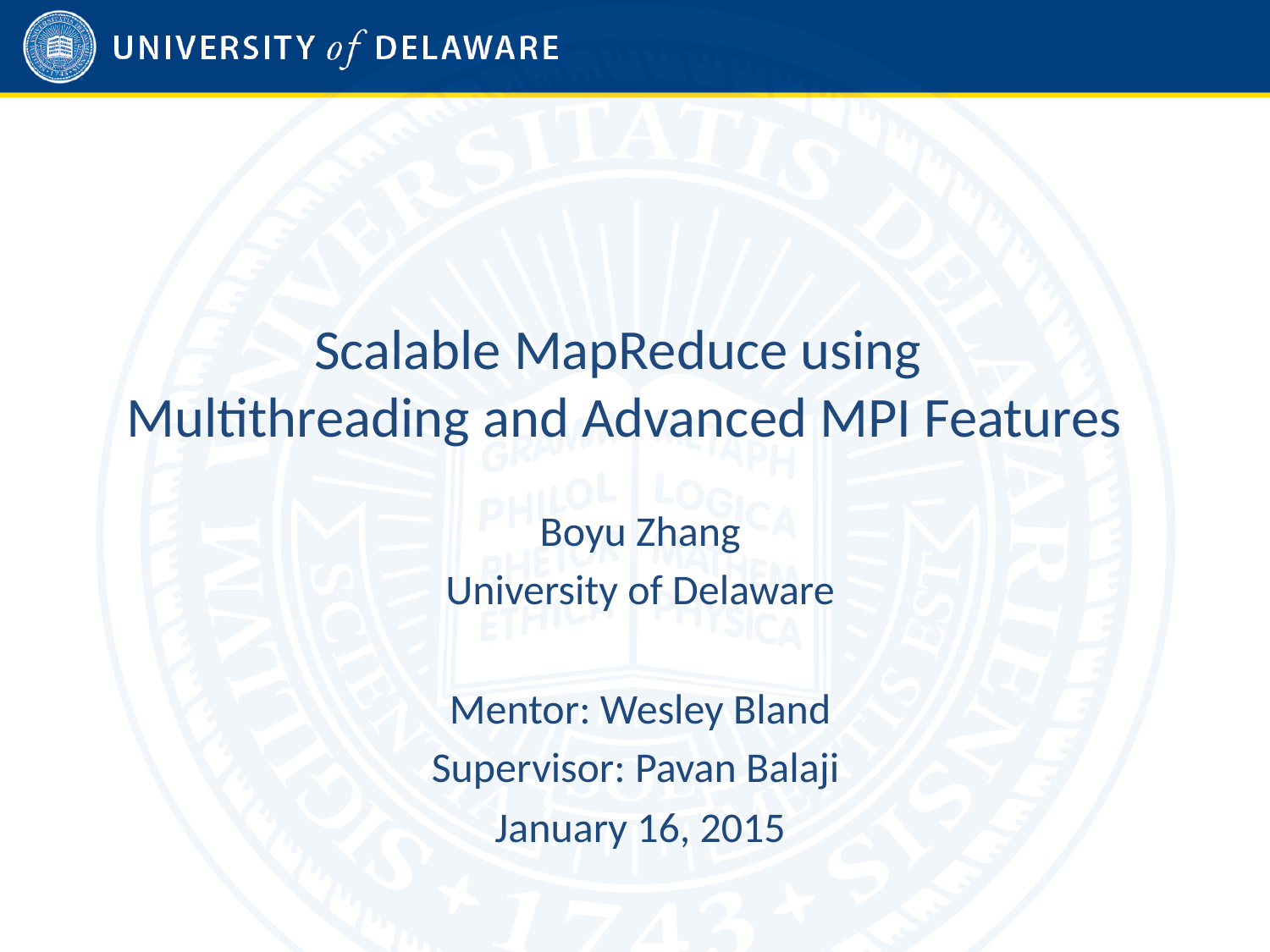

# Scalable MapReduce using Multithreading and Advanced MPI Features
Boyu Zhang
University of Delaware

Mentor: Wesley Bland
Supervisor: Pavan Balaji
January 16, 2015